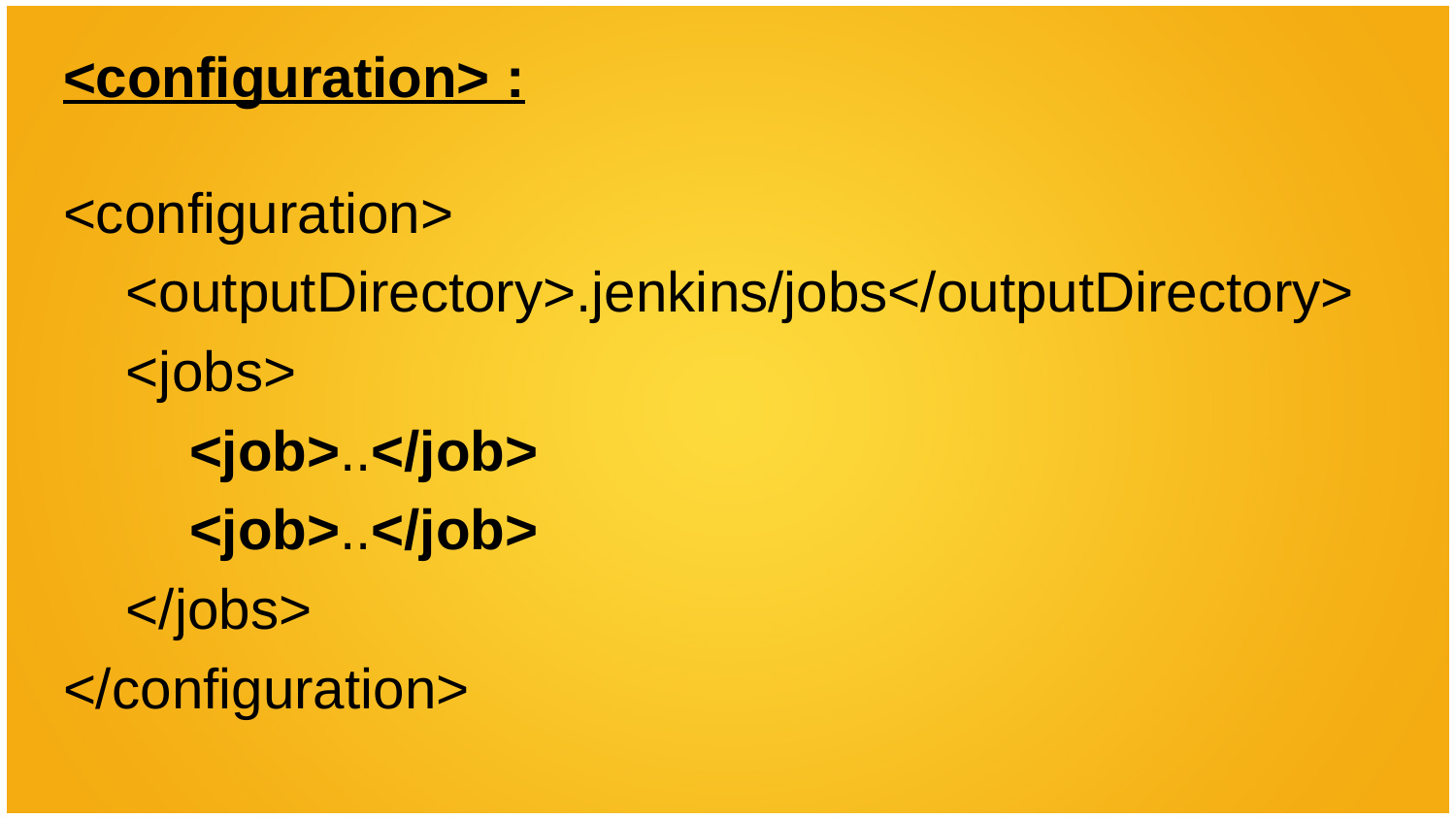

<configuration> :

<configuration>
    <outputDirectory>.jenkins/jobs</outputDirectory>
    <jobs>
        <job>..</job>
        <job>..</job>
    </jobs>
</configuration>